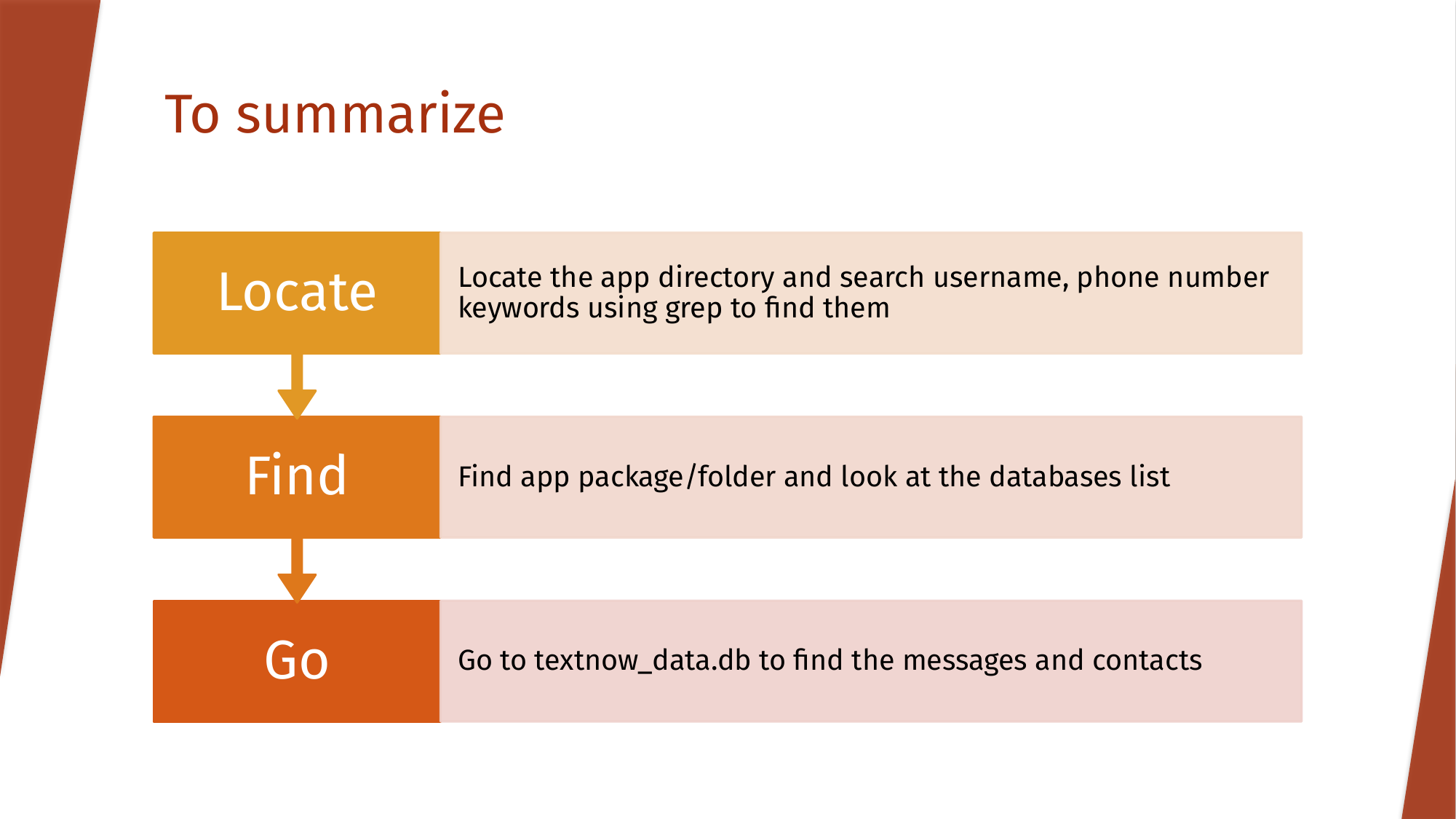

# To summarize
Go
Go to textnow_data.db to find the messages and contacts
Find
Find app package/folder and look at the databases list
Locate
Locate the app directory and search username, phone number keywords using grep to find them